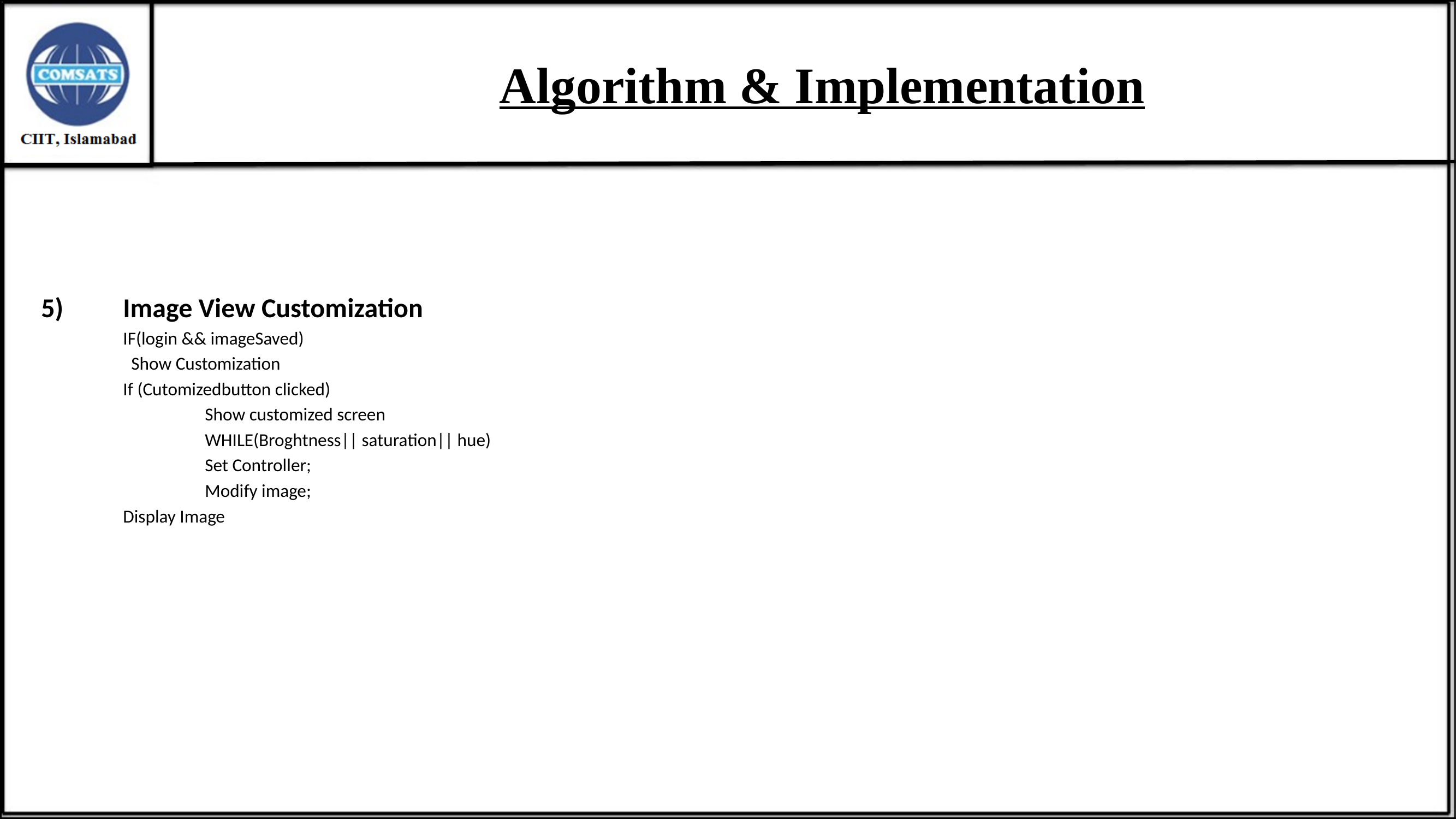

# Algorithm & Implementation

5) 	Image View Customization
IF(login && imageSaved)
  Show Customization
If (Cutomizedbutton clicked)
	Show customized screen
	WHILE(Broghtness|| saturation|| hue)
	Set Controller;
	Modify image;
Display Image